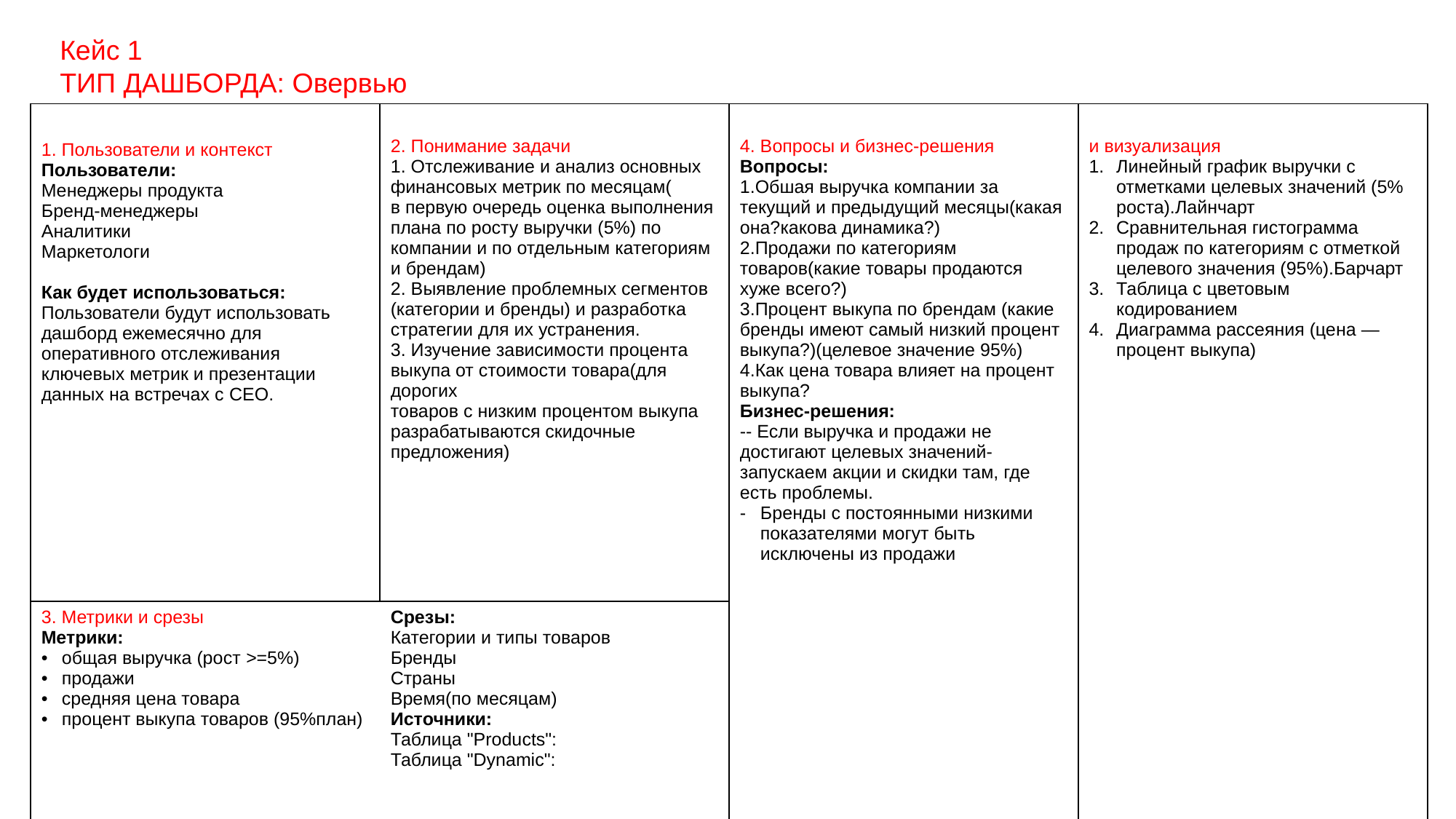

Кейс 1
ТИП ДАШБОРДА: Овервью
| 1. Пользователи и контекст Пользователи: Менеджеры продукта Бренд-менеджеры Аналитики Маркетологи Как будет использоваться: Пользователи будут использовать дашборд ежемесячно для оперативного отслеживания ключевых метрик и презентации данных на встречах с CEO. | 2. Понимание задачи 1. Отслеживание и анализ основных финансовых метрик по месяцам( в первую очередь оценка выполнения плана по росту выручки (5%) по компании и по отдельным категориям и брендам) 2. Выявление проблемных сегментов (категории и бренды) и разработка стратегии для их устранения. 3. Изучение зависимости процента выкупа от стоимости товара(для дорогих товаров с низким процентом выкупа разрабатываются скидочные предложения) | 4. Вопросы и бизнес-решения Вопросы: 1.Обшая выручка компании за текущий и предыдущий месяцы(какая она?какова динамика?) 2.Продажи по категориям товаров(какие товары продаются хуже всего?) 3.Процент выкупа по брендам (какие бренды имеют самый низкий процент выкупа?)(целевое значение 95%) 4.Как цена товара влияет на процент выкупа? Бизнес-решения: -- Если выручка и продажи не достигают целевых значений- запускаем акции и скидки там, где есть проблемы. Бренды с постоянными низкими показателями могут быть исключены из продажи | и визуализация Линейный график выручки с отметками целевых значений (5% роста).Лайнчарт Сравнительная гистограмма продаж по категориям с отметкой целевого значения (95%).Барчарт Таблица с цветовым кодированием Диаграмма рассеяния (цена — процент выкупа) |
| --- | --- | --- | --- |
| 3. Метрики и срезы Метрики: общая выручка (рост >=5%) продажи средняя цена товара процент выкупа товаров (95%план) | Срезы: Категории и типы товаров Бренды Страны Время(по месяцам) Источники: Таблица "Products": Таблица "Dynamic": |  |  |